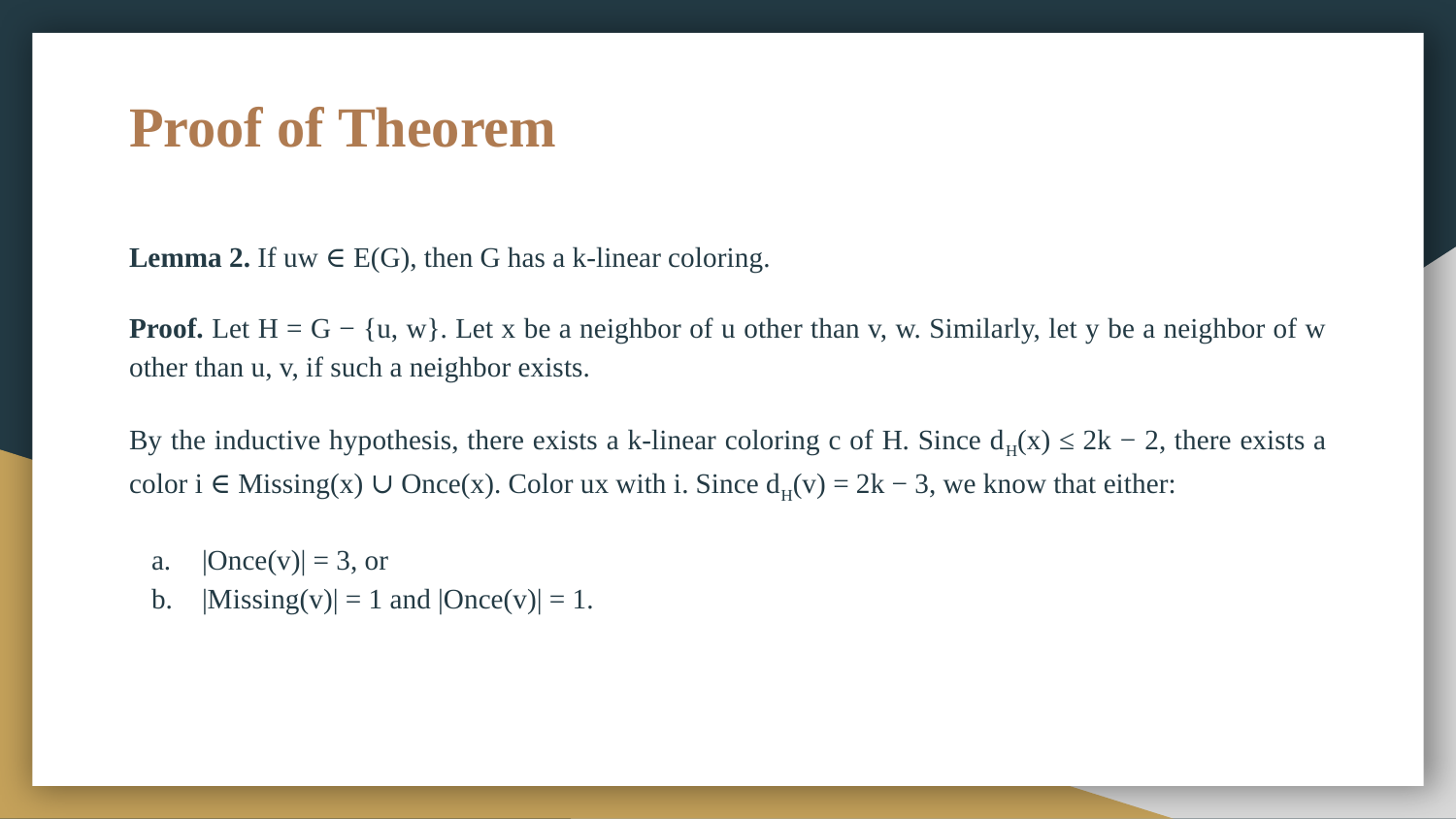

# Proof of Theorem
Lemma 2. If uw ∈ E(G), then G has a k-linear coloring.
Proof. Let H = G − {u, w}. Let x be a neighbor of u other than v, w. Similarly, let y be a neighbor of w other than u, v, if such a neighbor exists.
By the inductive hypothesis, there exists a k-linear coloring c of H. Since dH(x) ≤ 2k − 2, there exists a color i ∈ Missing(x) ∪ Once(x). Color ux with i. Since dH(v) = 2k − 3, we know that either:
|Once(v)| = 3, or
|Missing(v)| = 1 and |Once(v)| = 1.